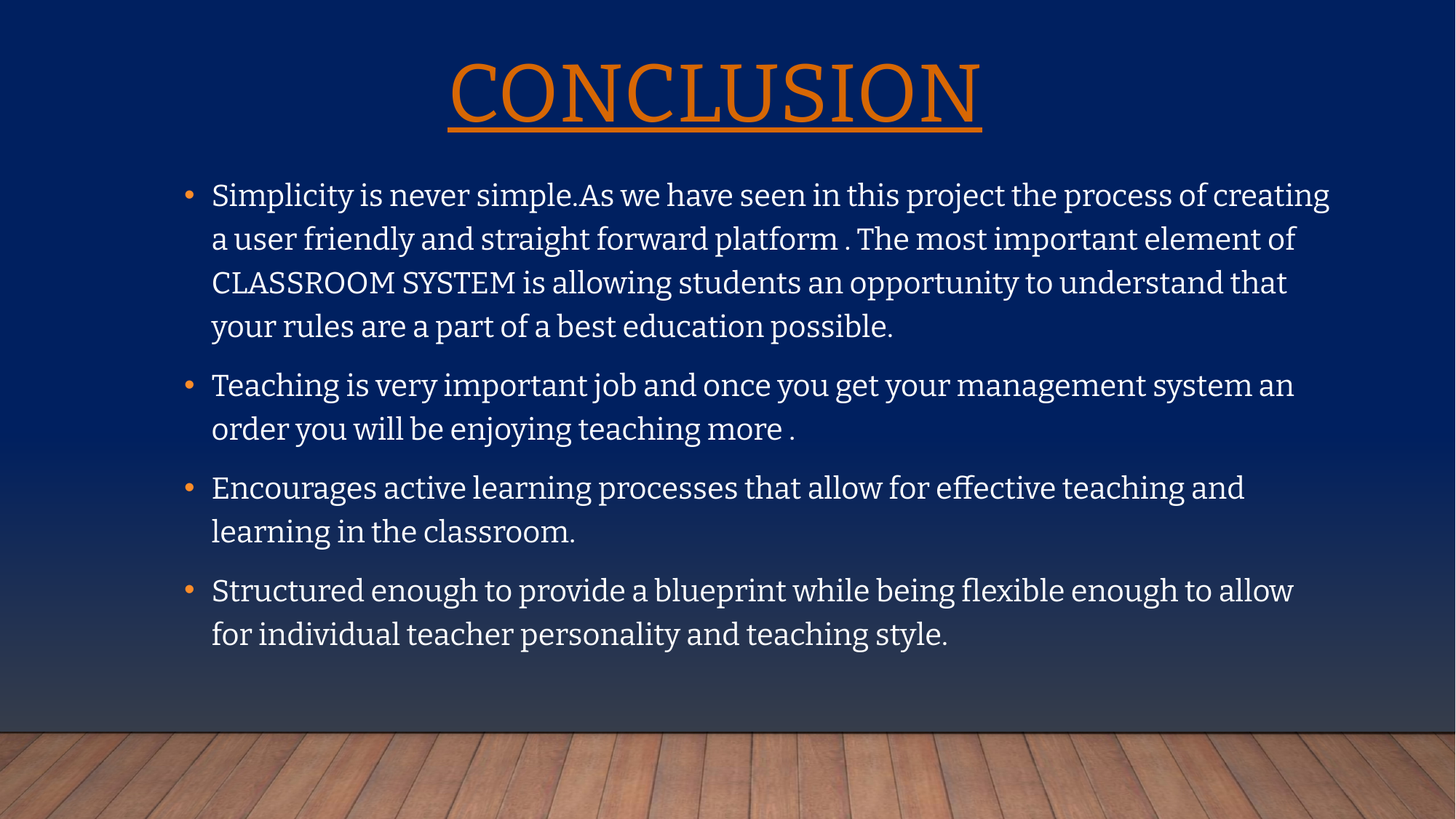

# conclusion
Simplicity is never simple.As we have seen in this project the process of creating a user friendly and straight forward platform . The most important element of CLASSROOM SYSTEM is allowing students an opportunity to understand that your rules are a part of a best education possible.
Teaching is very important job and once you get your management system an order you will be enjoying teaching more .
Encourages active learning processes that allow for effective teaching and learning in the classroom.
Structured enough to provide a blueprint while being flexible enough to allow for individual teacher personality and teaching style.